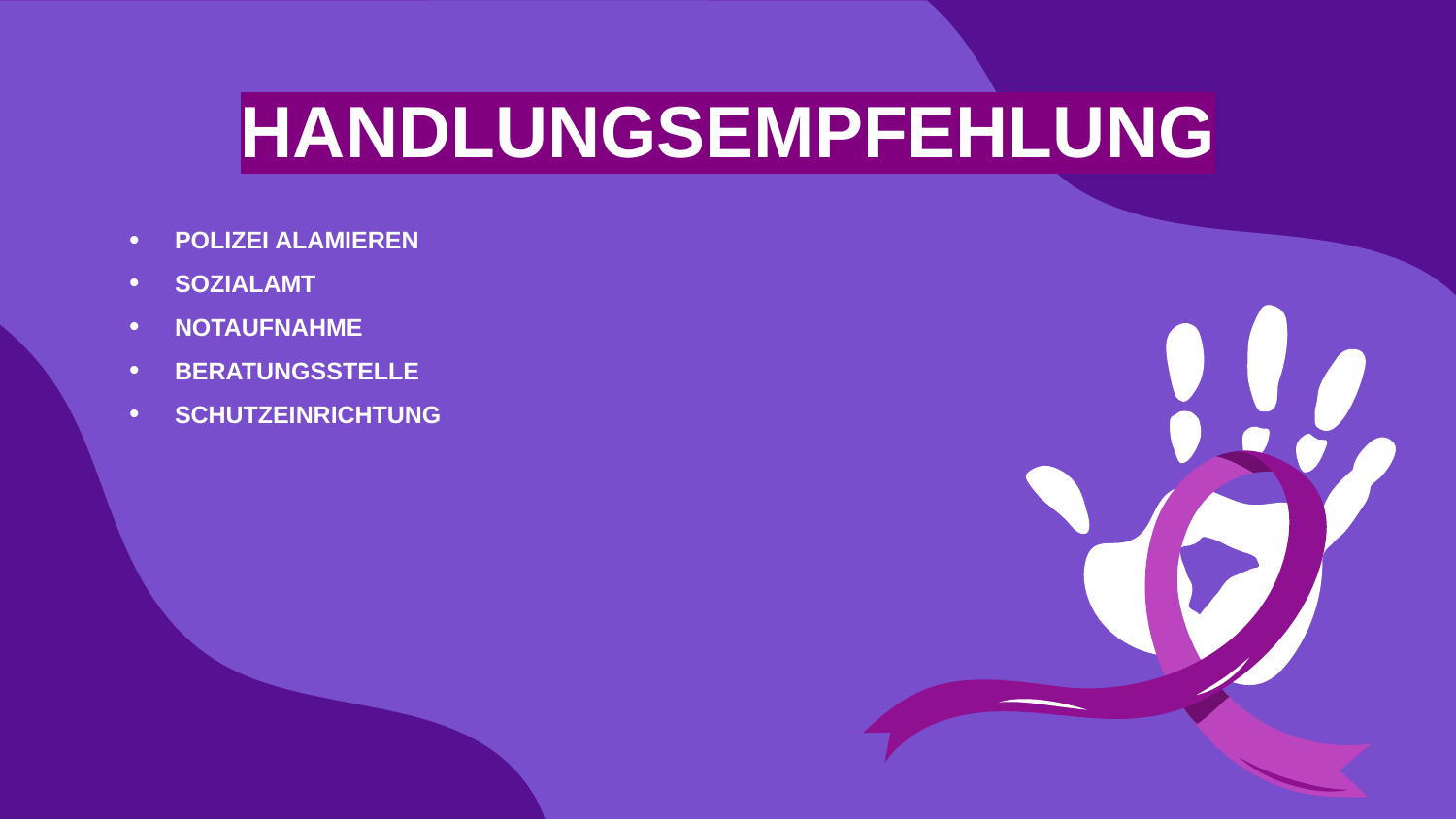

# HANDLUNGSEMPFEHLUNG
POLIZEI ALAMIEREN
SOZIALAMT
NOTAUFNAHME
BERATUNGSSTELLE
SCHUTZEINRICHTUNG